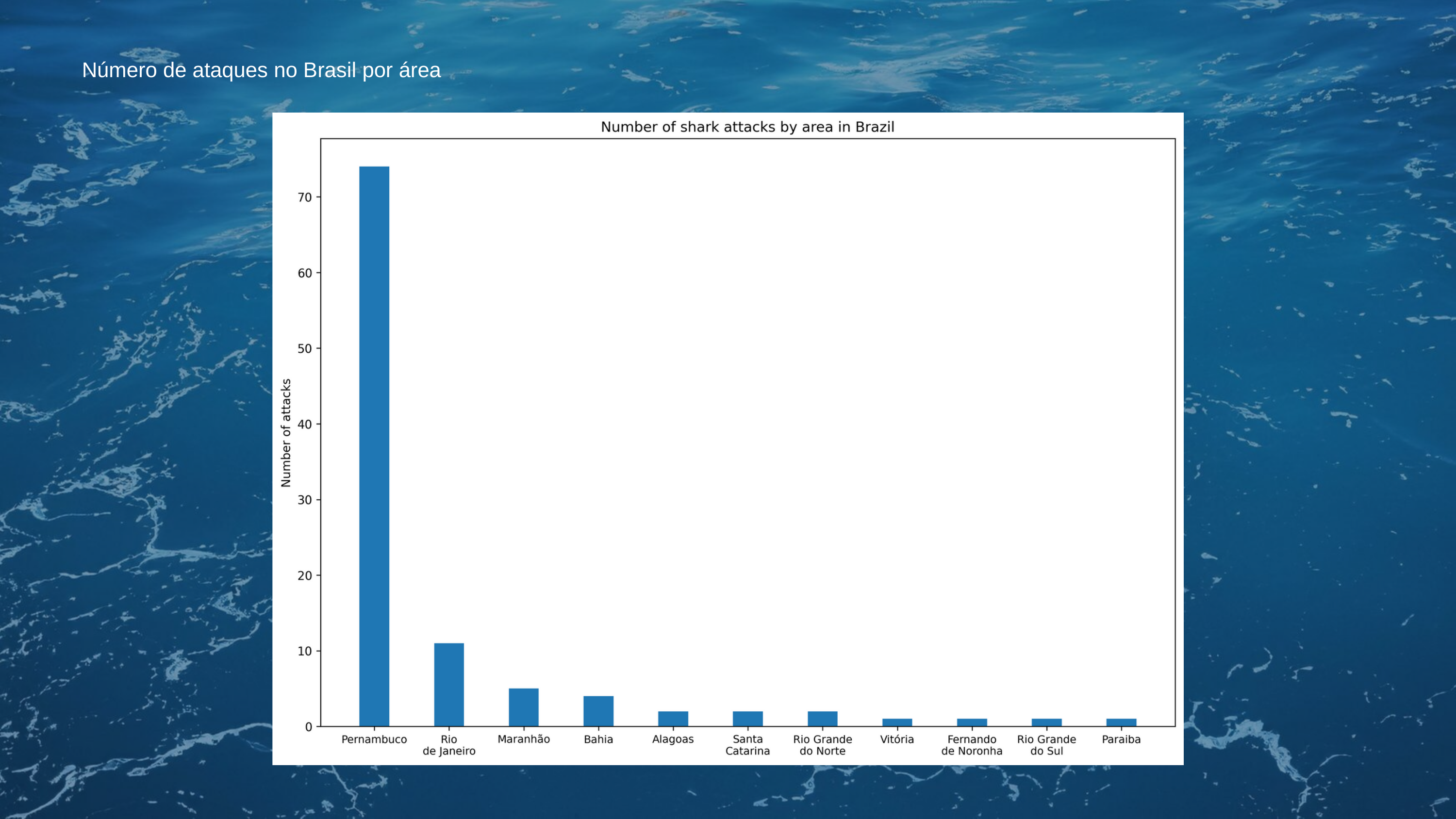

Número de ataques no Brasil por área